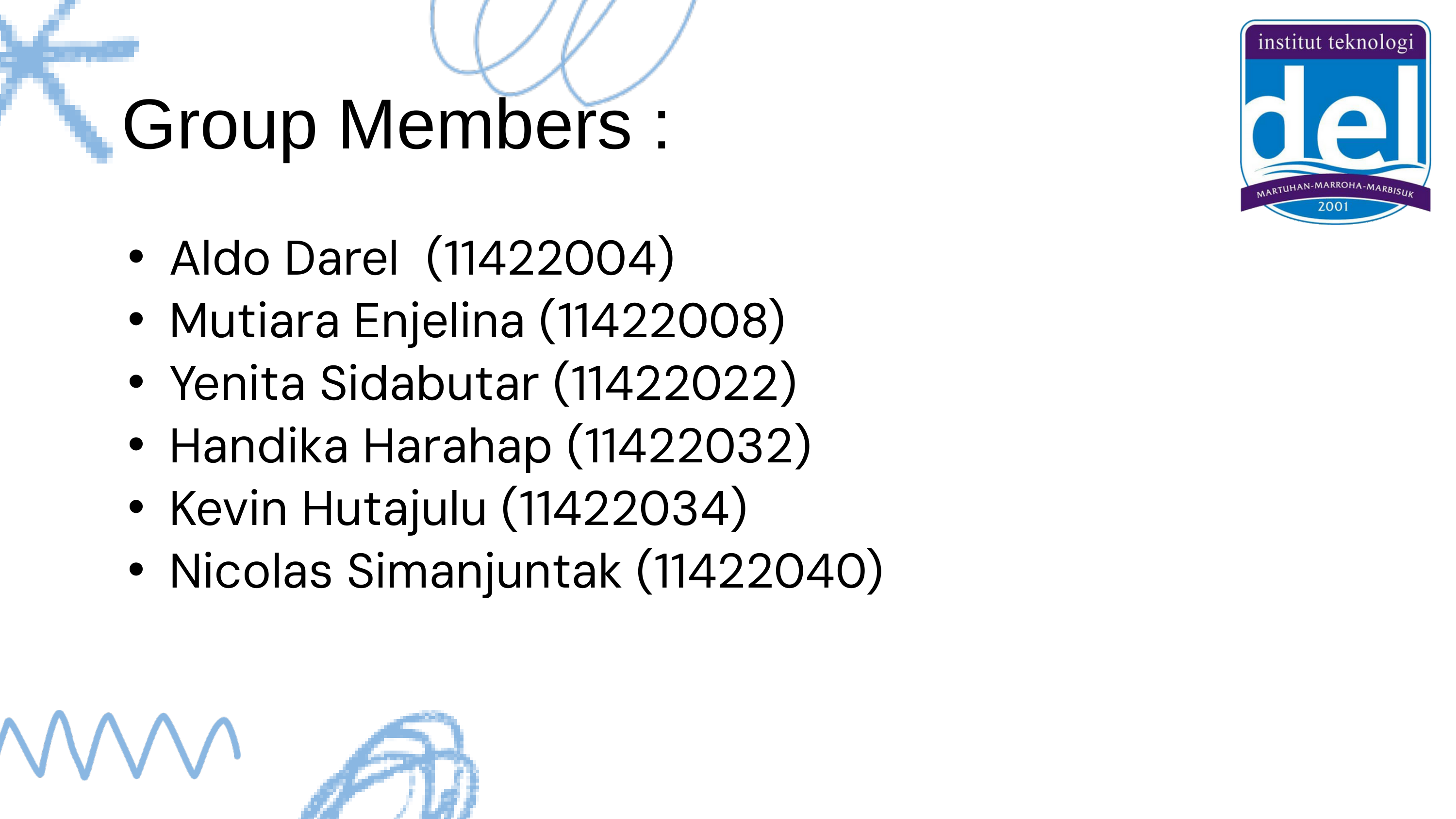

Group Members :
Aldo Darel  (11422004)
Mutiara Enjelina (11422008)
Yenita Sidabutar (11422022)
Handika Harahap (11422032)
Kevin Hutajulu (11422034)
Nicolas Simanjuntak (11422040)